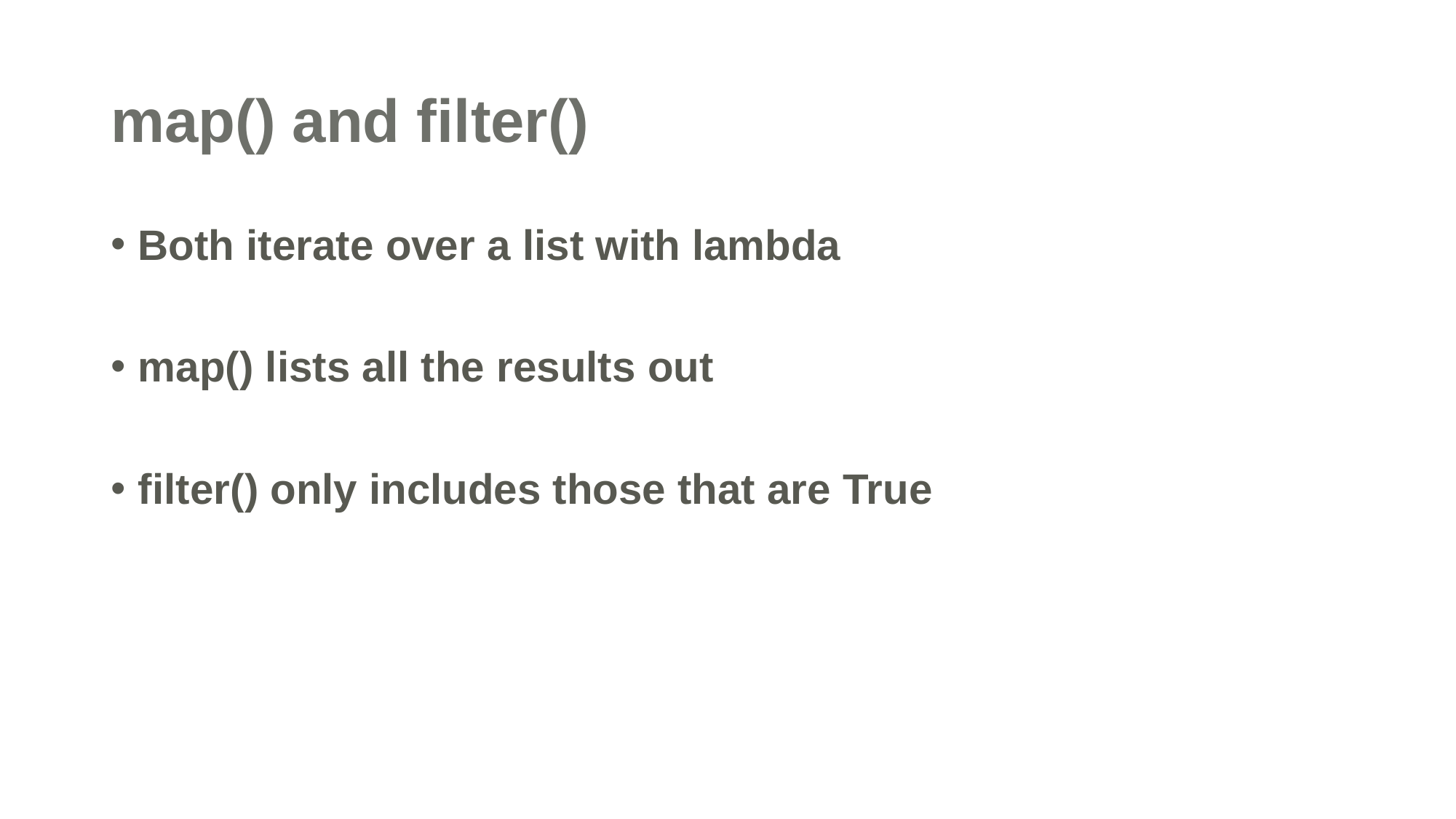

# map() and filter()
Both iterate over a list with lambda

map() lists all the results out

filter() only includes those that are True